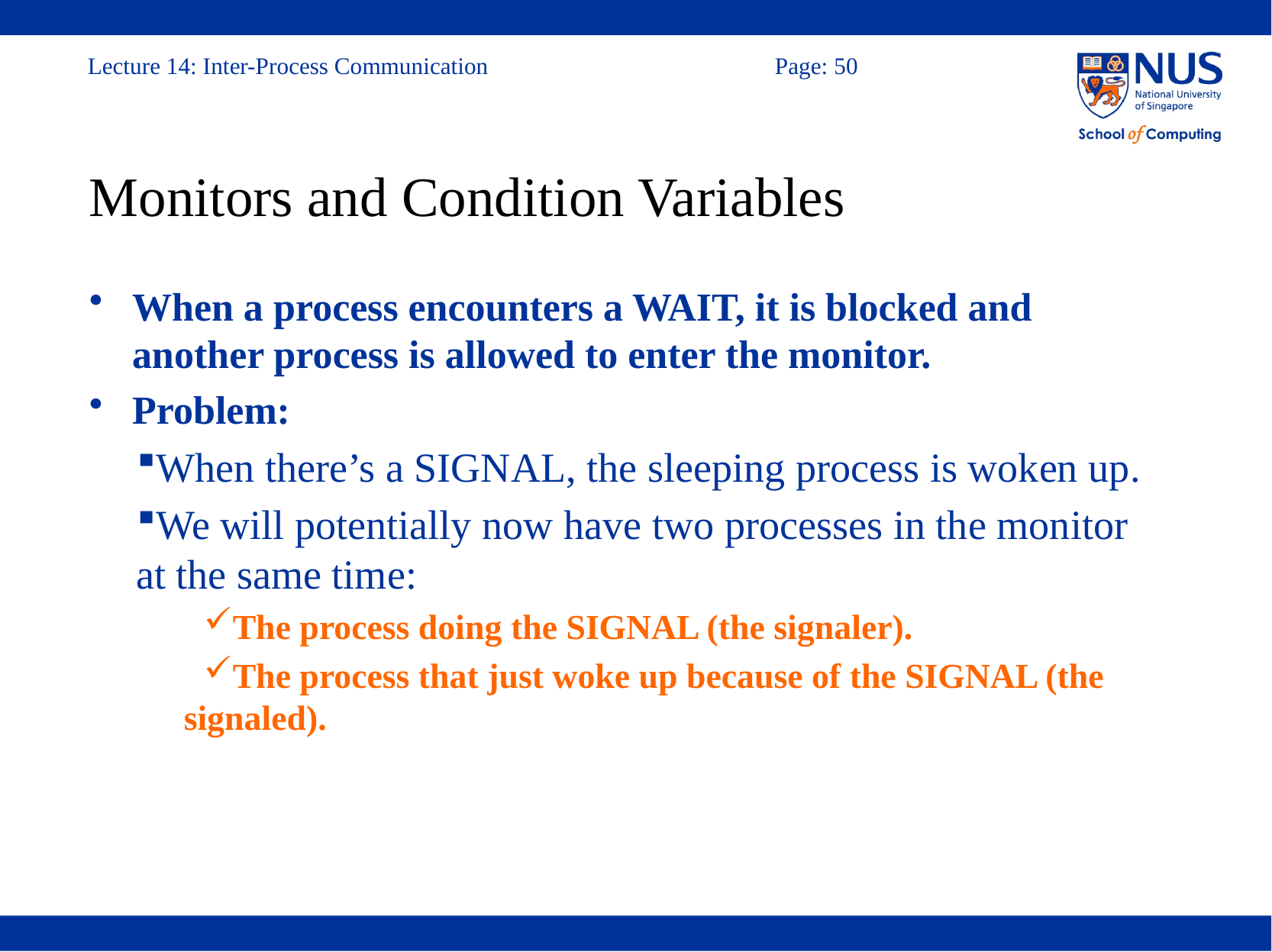

# Monitors and Condition Variables
When a process encounters a WAIT, it is blocked and another process is allowed to enter the monitor.
Problem:
When there’s a SIGNAL, the sleeping process is woken up.
We will potentially now have two processes in the monitor at the same time:
The process doing the SIGNAL (the signaler).
The process that just woke up because of the SIGNAL (the signaled).